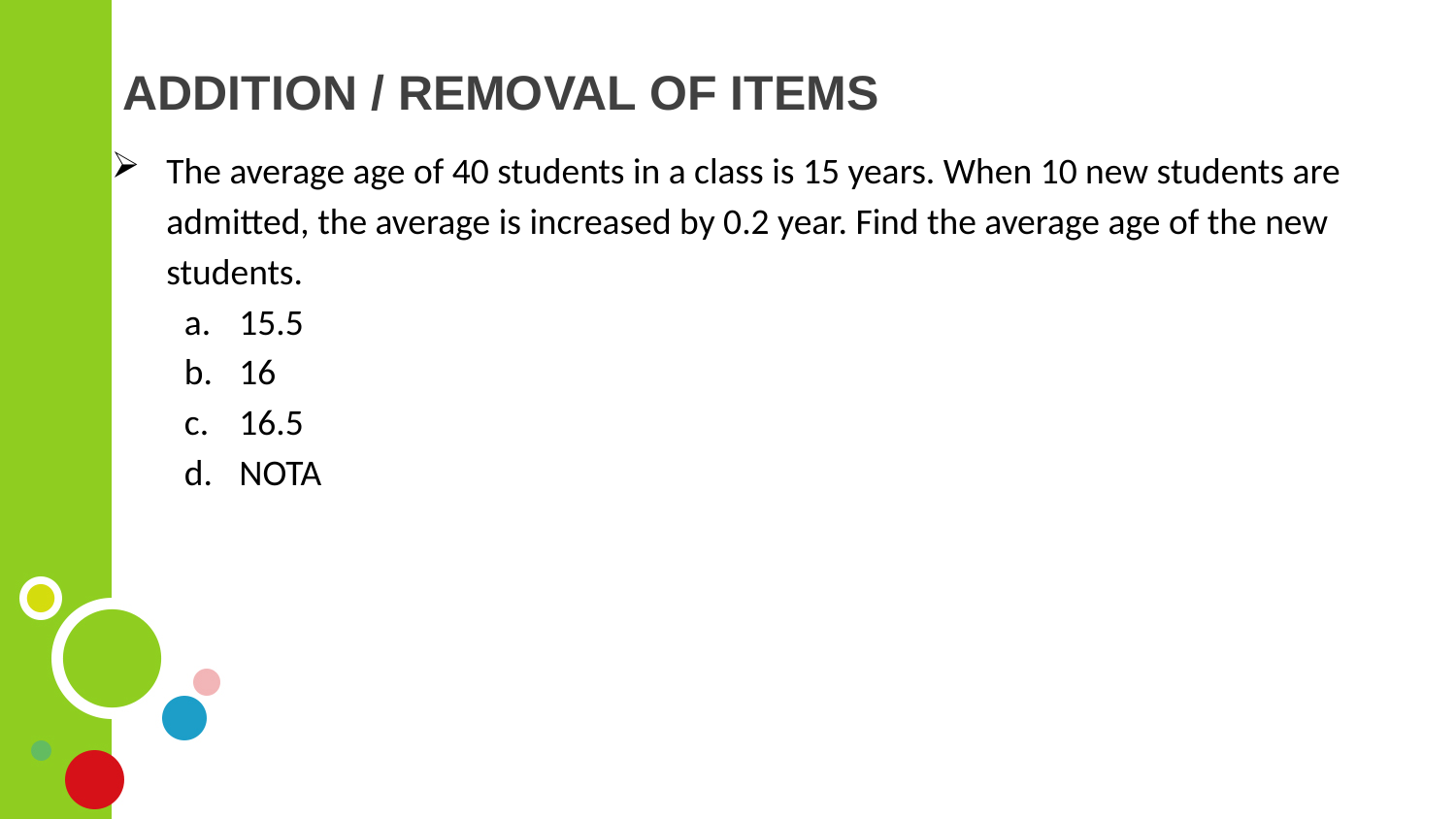

# ADDITION / REMOVAL OF ITEMS
The average age of 40 students in a class is 15 years. When 10 new students are        admitted, the average is increased by 0.2 year. Find the average age of the new           students.
15.5
16
16.5
NOTA